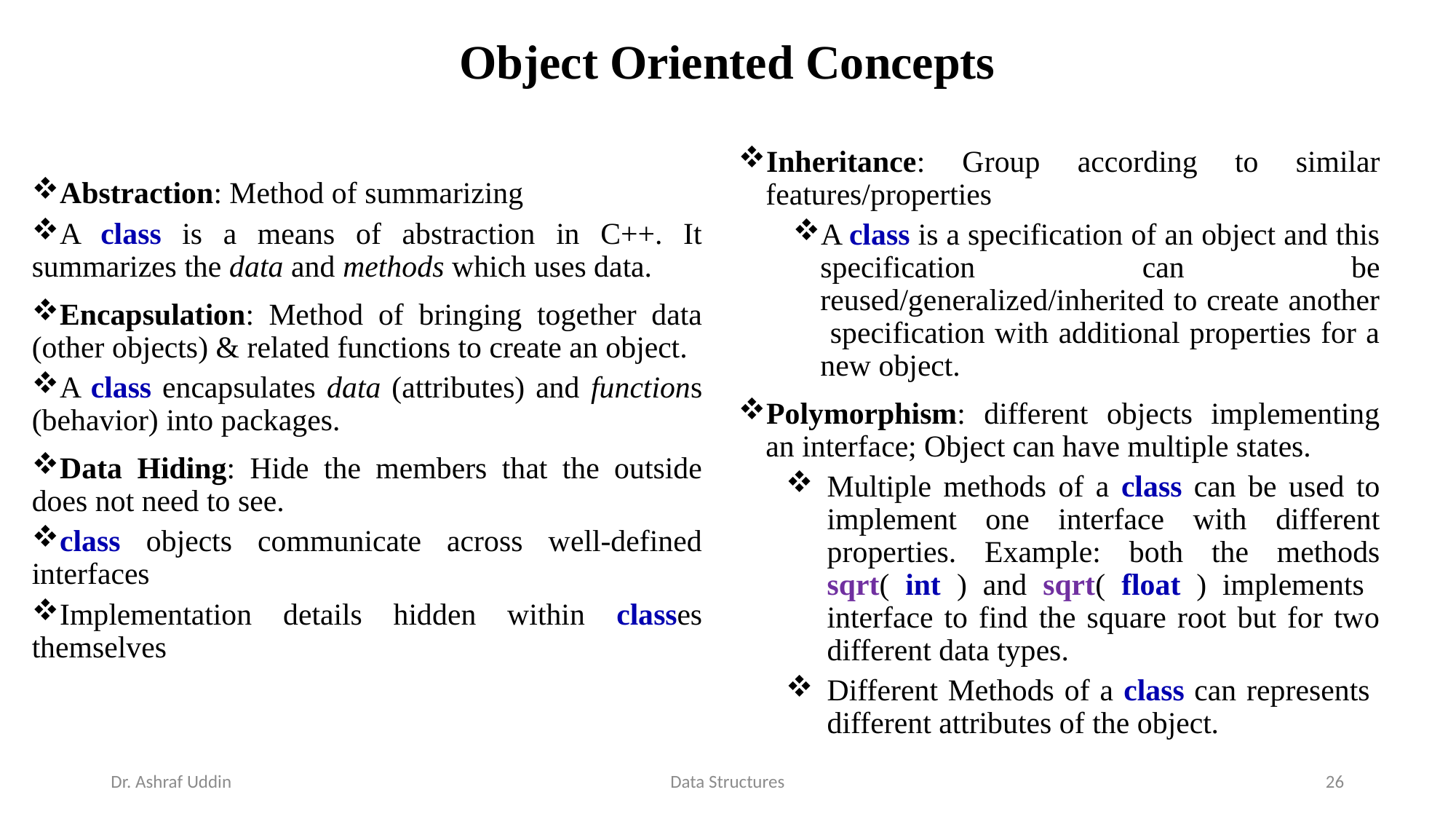

# Object Oriented Concepts
Inheritance: Group according to similar features/properties
A class is a specification of an object and this specification can be reused/generalized/inherited to create another  specification with additional properties for a new object.
Polymorphism: different objects implementing an interface; Object can have multiple states.
Multiple methods of a class can be used to implement one interface with different properties. Example: both the methods sqrt( int ) and sqrt( float ) implements  interface to find the square root but for two different data types.
Different Methods of a class can represents  different attributes of the object.

Abstraction: Method of summarizing
A class is a means of abstraction in C++. It summarizes the data and methods which uses data.
Encapsulation: Method of bringing together data (other objects) & related functions to create an object.
A class encapsulates data (attributes) and functions (behavior) into packages.
Data Hiding: Hide the members that the outside does not need to see.
class objects communicate across well-defined interfaces
Implementation details hidden within classes themselves

Dr. Ashraf Uddin
Data Structures
26